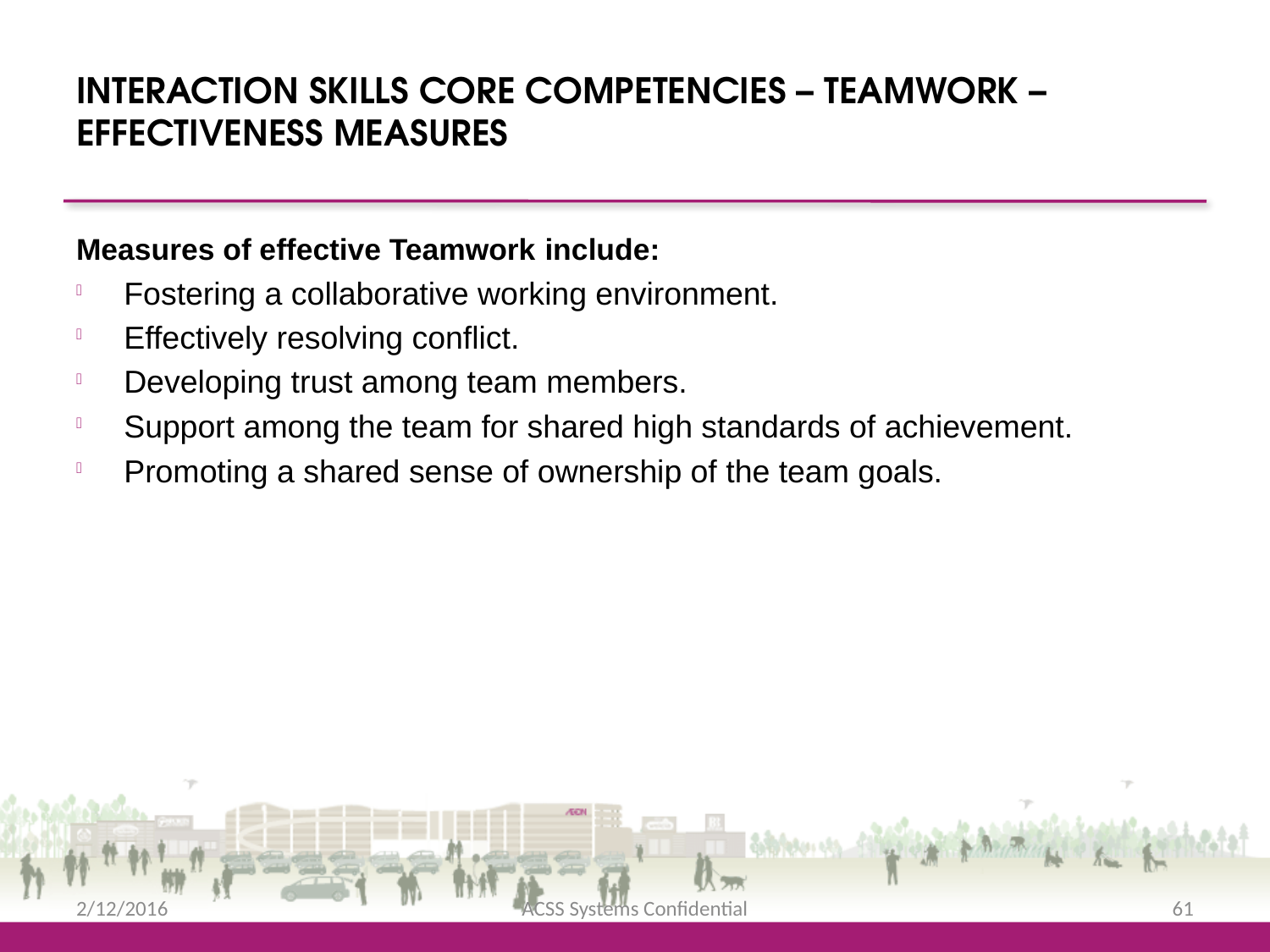

Interaction Skills Core Competencies – Teamwork – Effectiveness measures
Measures of effective Teamwork include:
Fostering a collaborative working environment.
Effectively resolving conflict.
Developing trust among team members.
Support among the team for shared high standards of achievement.
Promoting a shared sense of ownership of the team goals.
2/12/2016
ACSS Systems Confidential
61